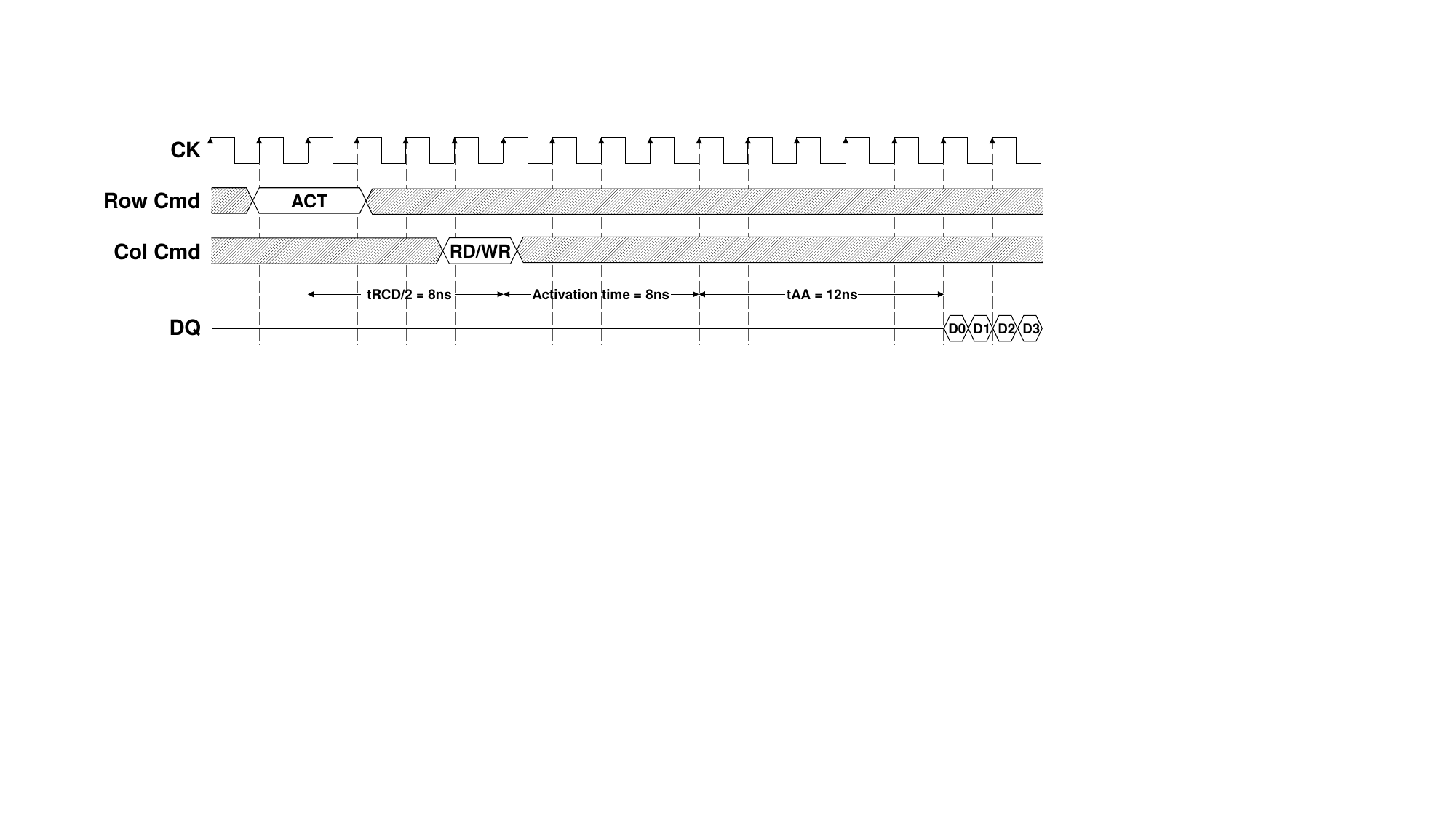

CK

|  |  |  |  |  |  |  |  |  |  |  |  |  |  |  |  |  |
| --- | --- | --- | --- | --- | --- | --- | --- | --- | --- | --- | --- | --- | --- | --- | --- | --- |

Row Cmd

ACT

Col Cmd
RD/WR

tRCD/2 = 8ns
tAA = 12ns
Activation time = 8ns
DQ
D0
D1
D2
D3